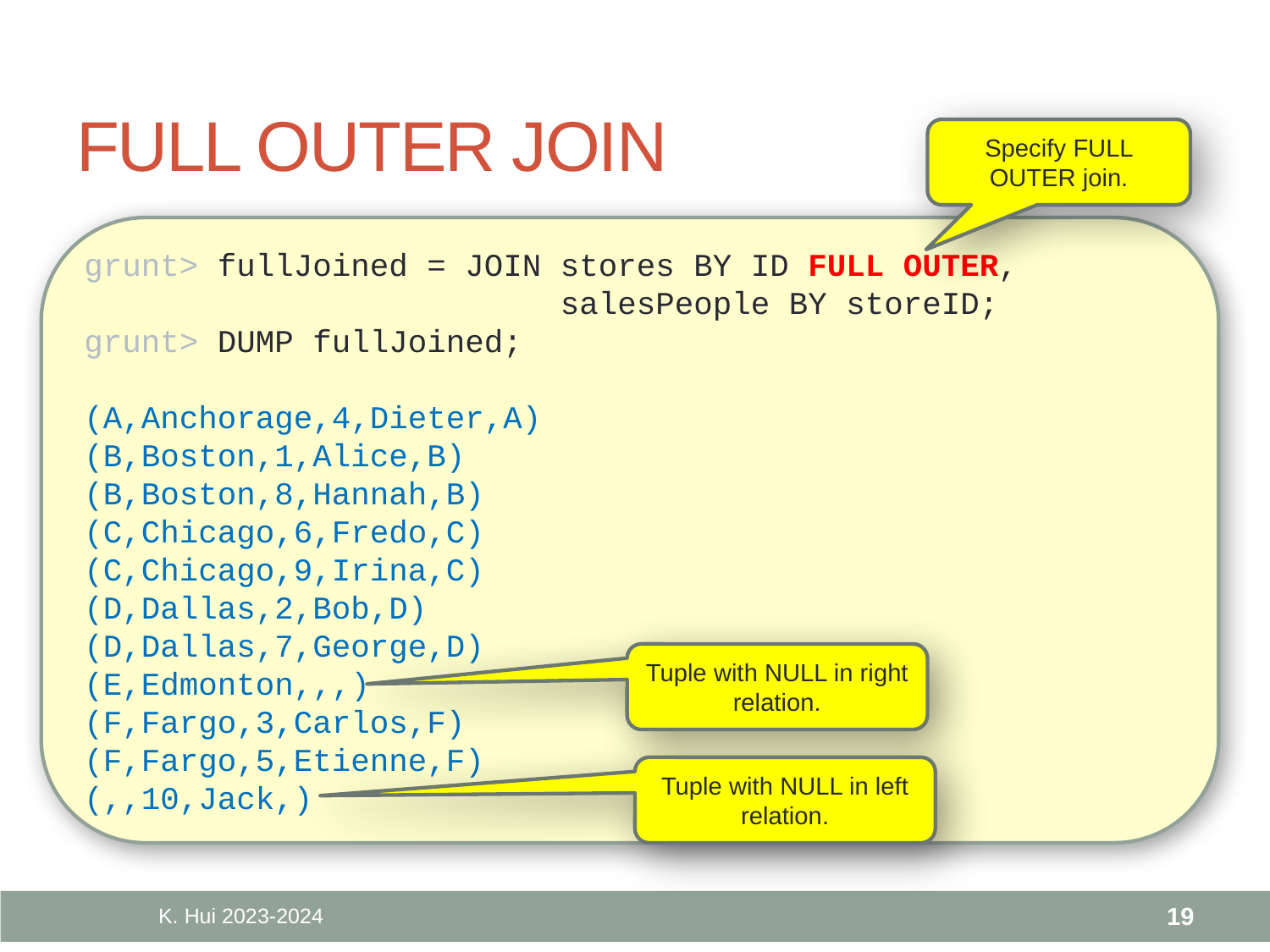

# FULL OUTER JOIN
Specify FULL OUTER join.
grunt> fullJoined = JOIN stores BY ID FULL OUTER,
                         salesPeople BY storeID;
grunt> DUMP fullJoined;

(A,Anchorage,4,Dieter,A)
(B,Boston,1,Alice,B)
(B,Boston,8,Hannah,B)
(C,Chicago,6,Fredo,C)
(C,Chicago,9,Irina,C)
(D,Dallas,2,Bob,D)
(D,Dallas,7,George,D)
(E,Edmonton,,,)
(F,Fargo,3,Carlos,F)
(F,Fargo,5,Etienne,F)
(,,10,Jack,)
Tuple with NULL in right relation.
Tuple with NULL in left relation.
K. Hui 2023-2024
19